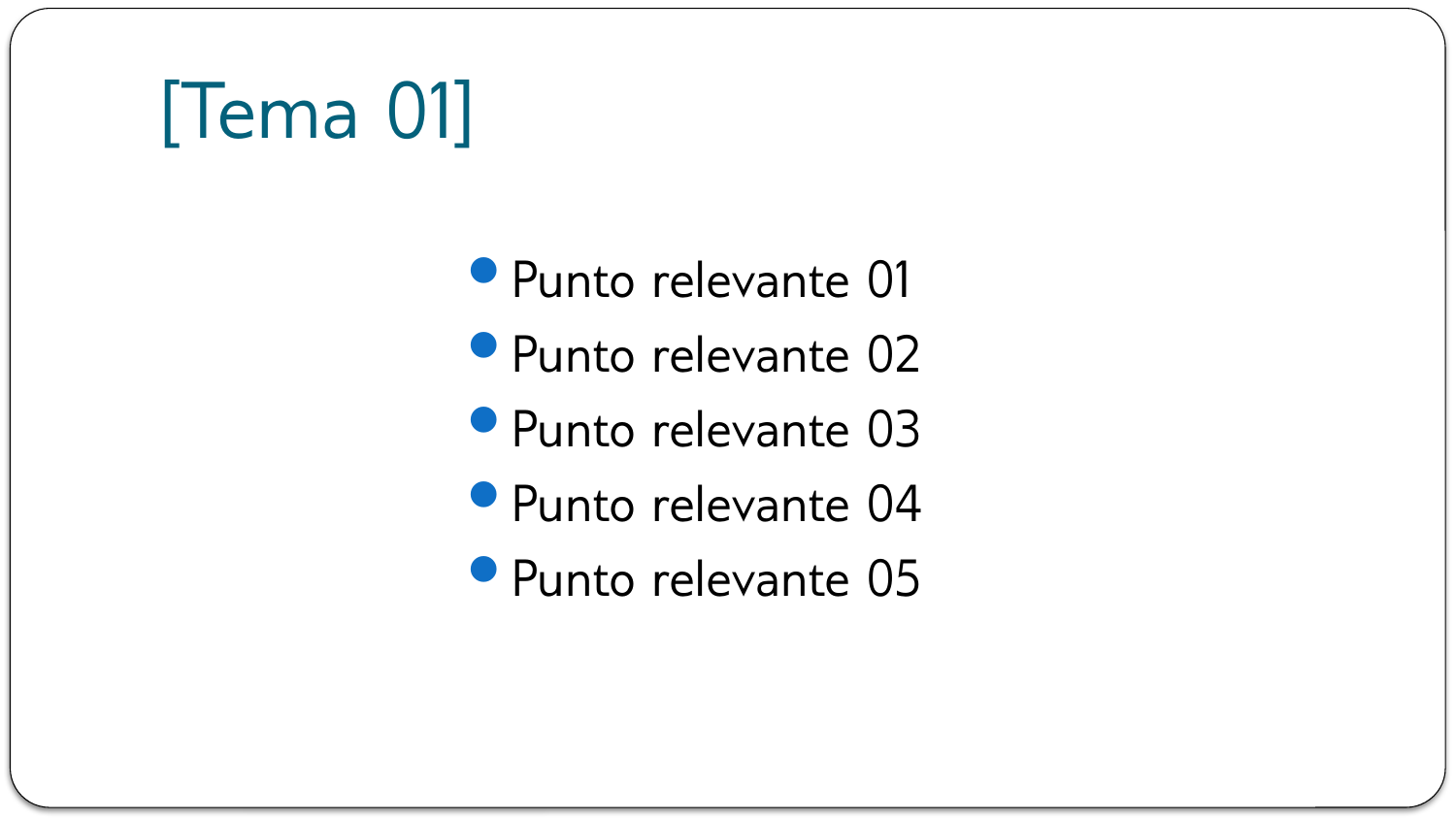

# [Tema 01]
Punto relevante 01
Punto relevante 02
Punto relevante 03
Punto relevante 04
Punto relevante 05